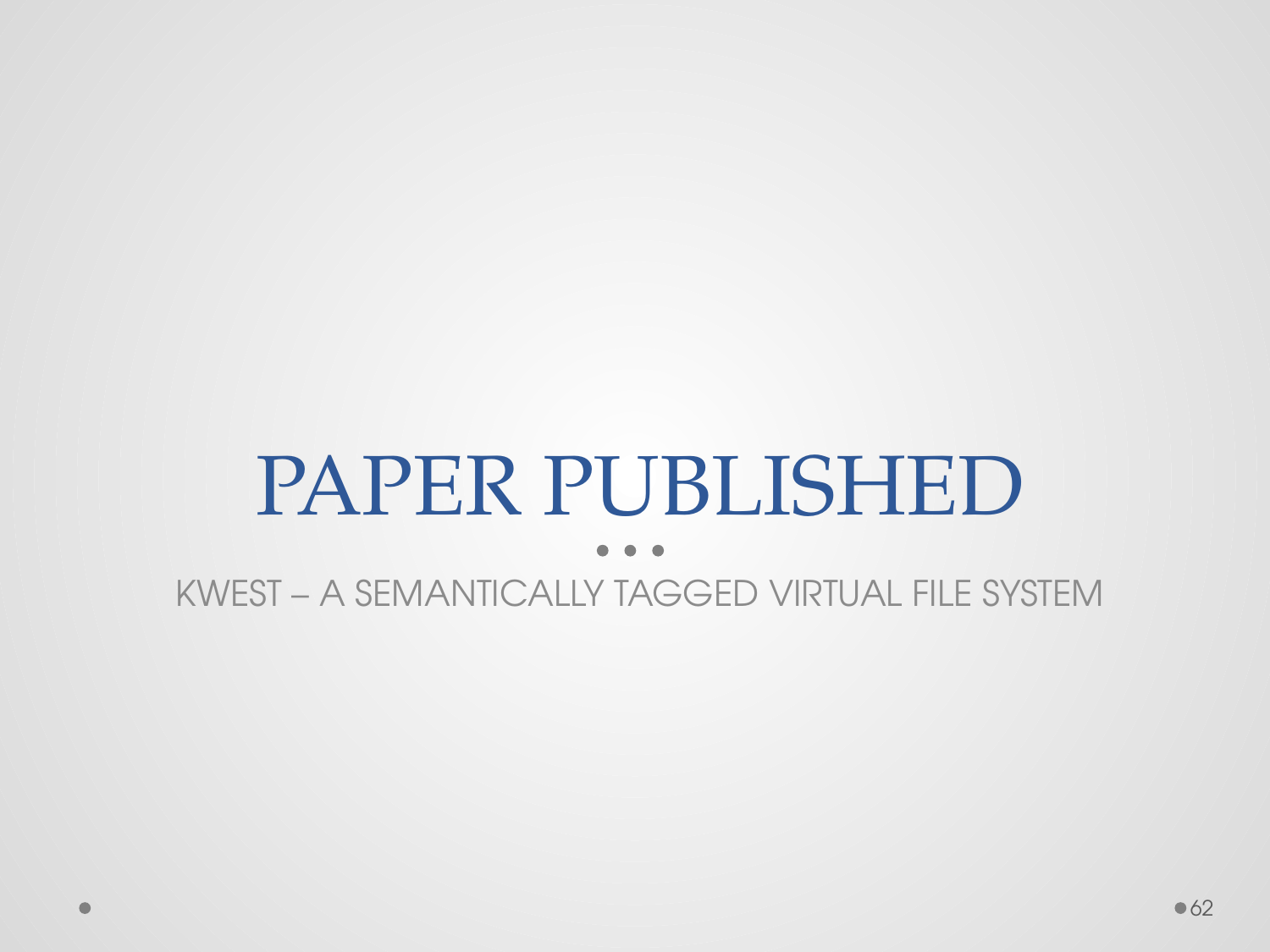

# PAPER PUBLISHED
KWEST – A SEMANTICALLY TAGGED VIRTUAL FILE SYSTEM
62